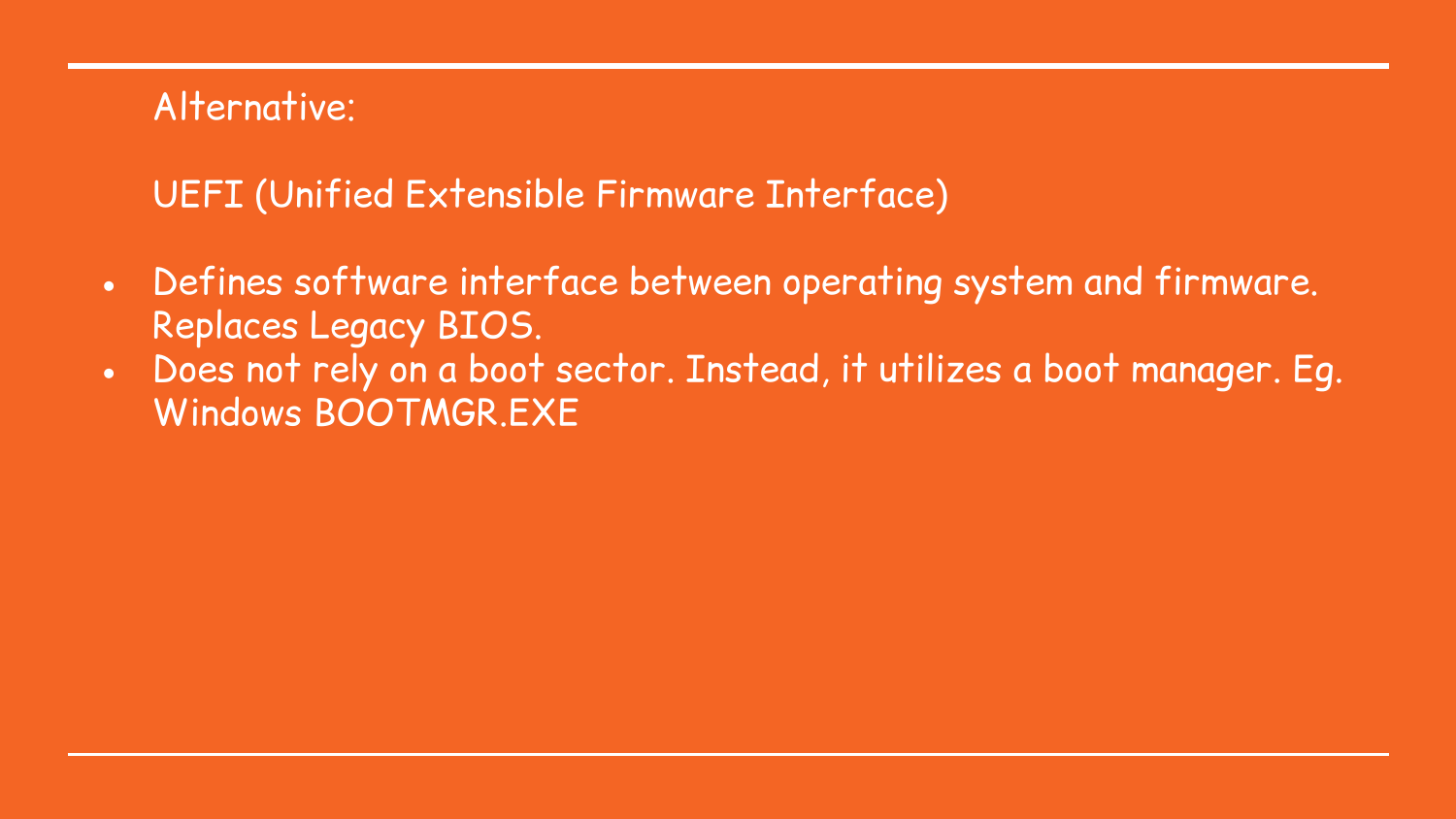

# Alternative:

UEFI (Unified Extensible Firmware Interface)

Defines software interface between operating system and firmware. Replaces Legacy BIOS.
Does not rely on a boot sector. Instead, it utilizes a boot manager. Eg. Windows BOOTMGR.EXE